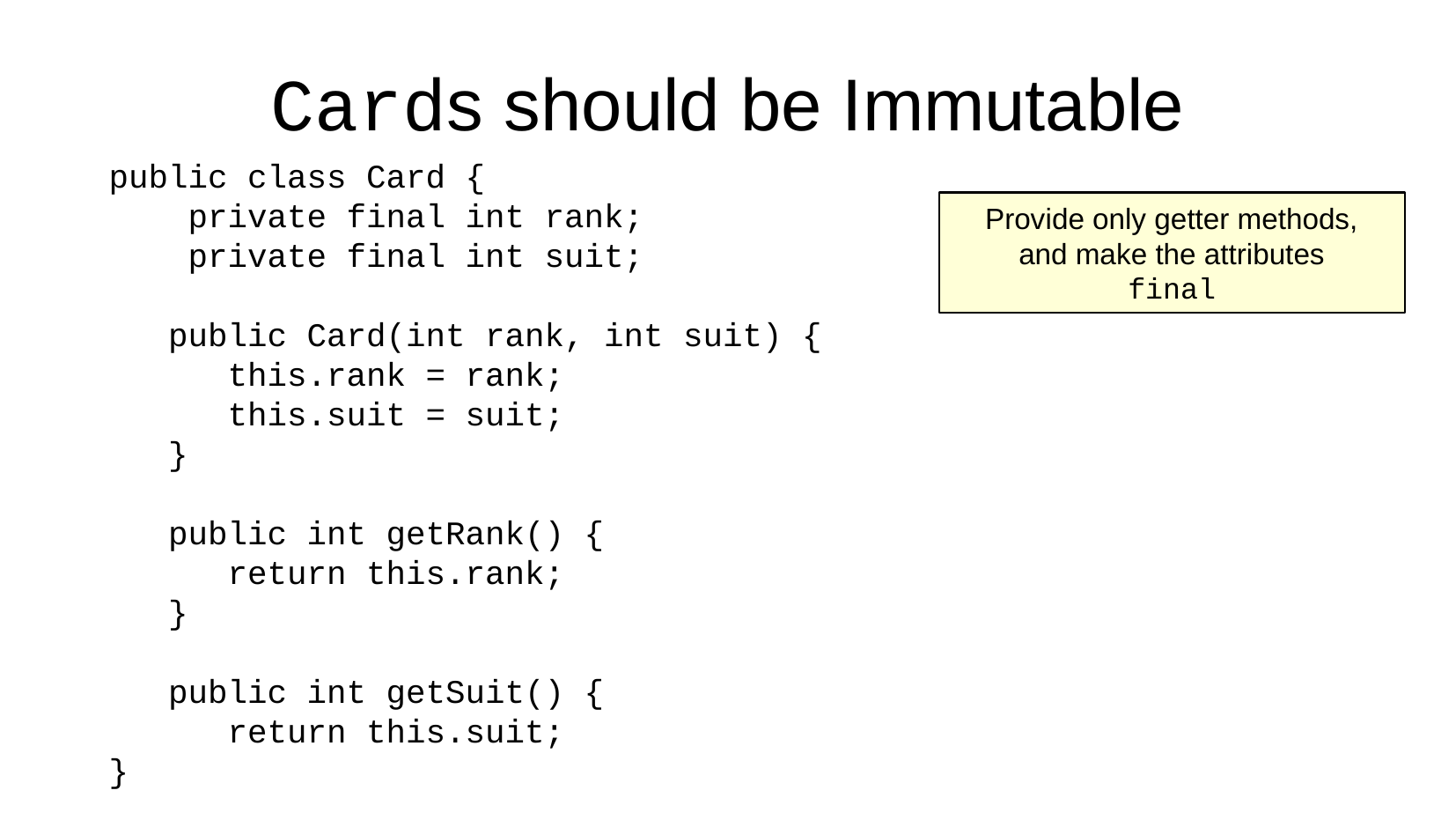

Cards should be Immutable
public class Card {
    private final int rank;
    private final int suit;

   public Card(int rank, int suit) {
      this.rank = rank;
      this.suit = suit;
   }

   public int getRank() {
      return this.rank;
   }

   public int getSuit() {
      return this.suit;
}
Provide only getter methods,
and make the attributes
final